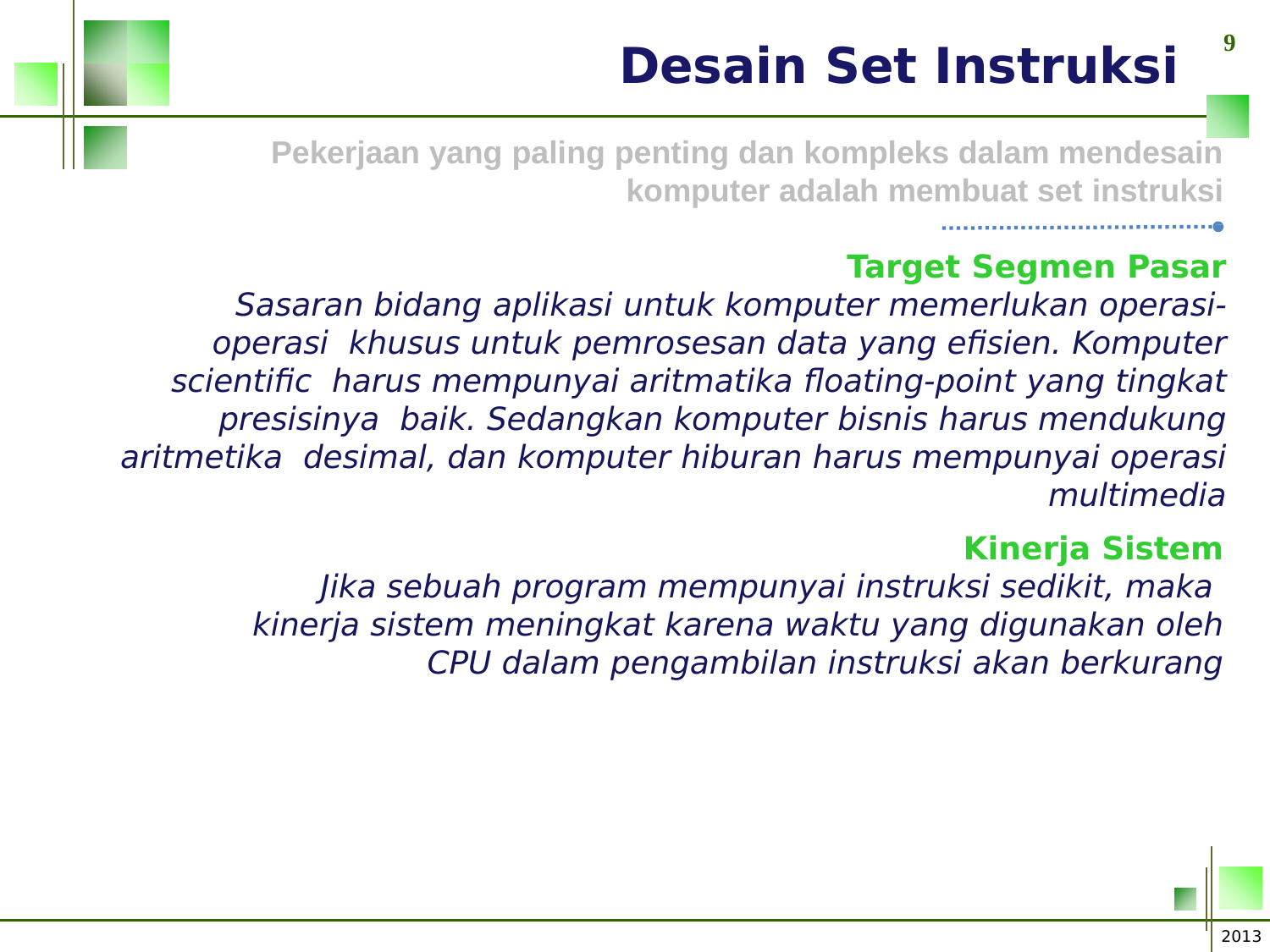

9
# Desain Set Instruksi
Pekerjaan yang paling penting dan kompleks dalam mendesain
komputer adalah membuat set instruksi

Target Segmen Pasar  Sasaran bidang aplikasi untuk komputer memerlukan operasi-operasi  khusus untuk pemrosesan data yang efisien. Komputer scientific  harus mempunyai aritmatika floating-point yang tingkat presisinya  baik. Sedangkan komputer bisnis harus mendukung aritmetika  desimal, dan komputer hiburan harus mempunyai operasi multimedia
Kinerja Sistem  Jika sebuah program mempunyai instruksi sedikit, maka  kinerja sistem meningkat karena waktu yang digunakan oleh  CPU dalam pengambilan instruksi akan berkurang

2013